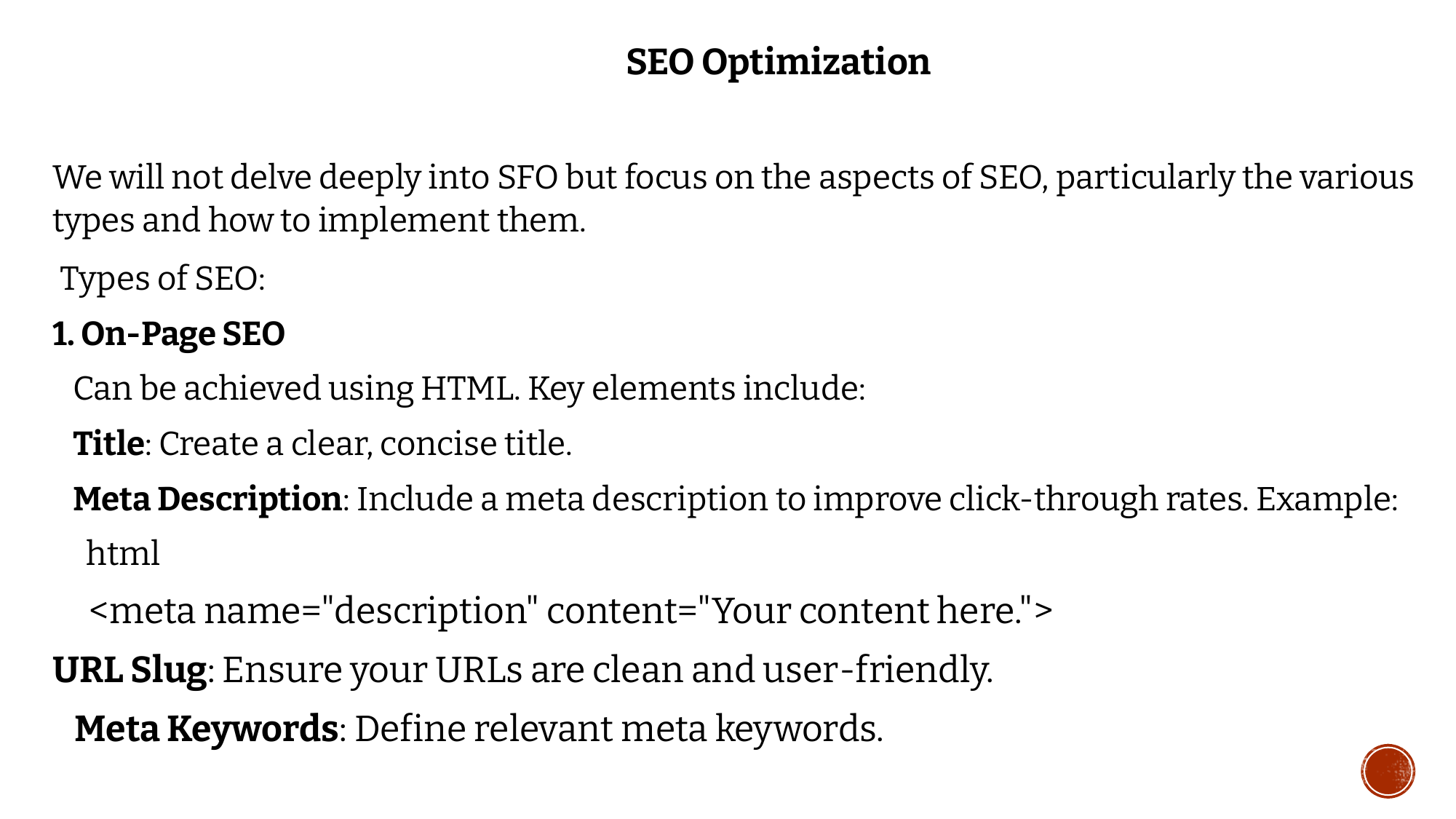

SEO Optimization

We will not delve deeply into SFO but focus on the aspects of SEO, particularly the various types and how to implement them.
 Types of SEO:
1. On-Page SEO
   Can be achieved using HTML. Key elements include:
   Title: Create a clear, concise title.
   Meta Description: Include a meta description to improve click-through rates. Example:
     html
     <meta name="description" content="Your content here.">
URL Slug: Ensure your URLs are clean and user-friendly.
   Meta Keywords: Define relevant meta keywords.